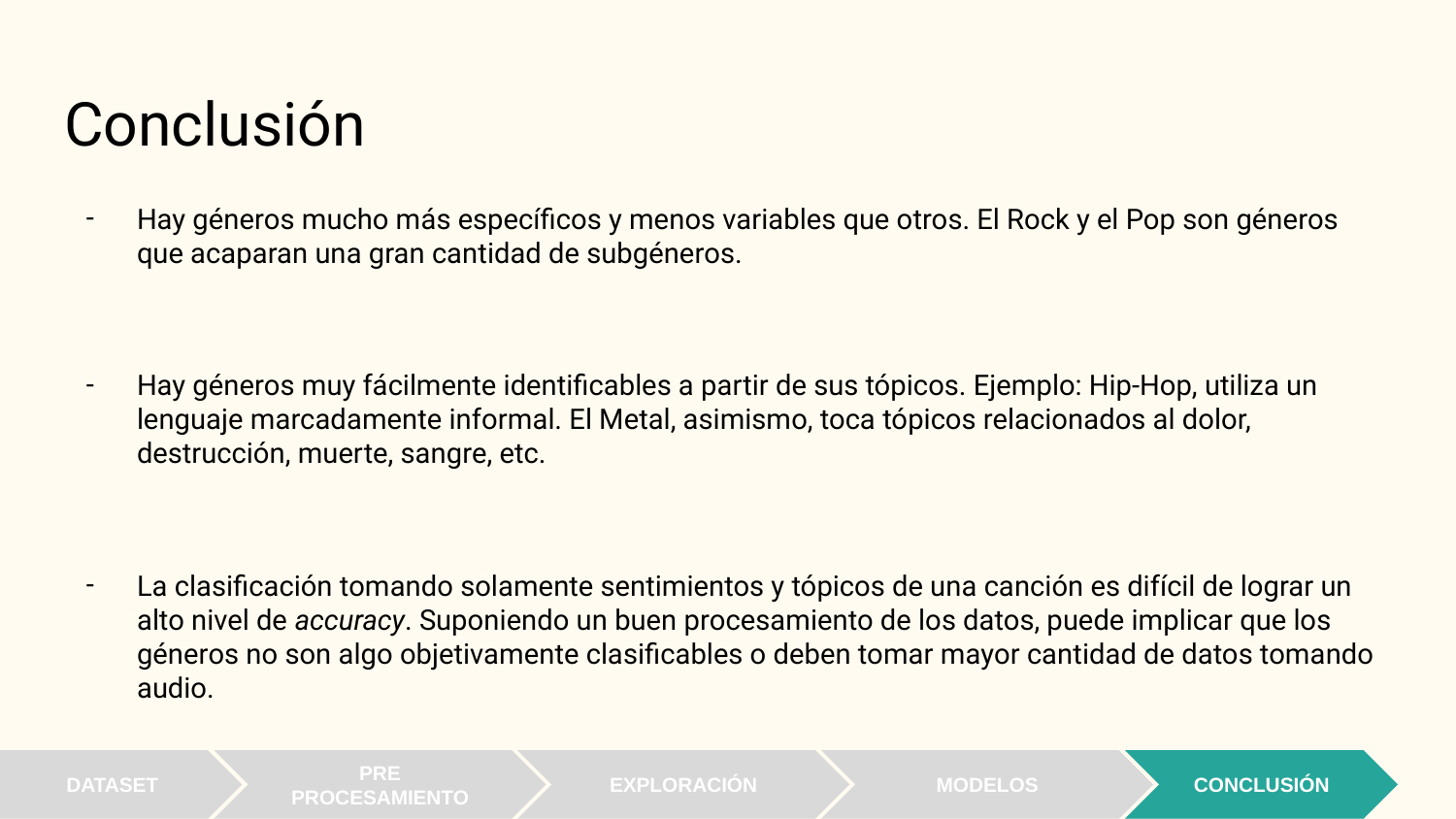

# Conclusión
Hay géneros mucho más específicos y menos variables que otros. El Rock y el Pop son géneros que acaparan una gran cantidad de subgéneros.

Hay géneros muy fácilmente identificables a partir de sus tópicos. Ejemplo: Hip-Hop, utiliza un lenguaje marcadamente informal. El Metal, asimismo, toca tópicos relacionados al dolor, destrucción, muerte, sangre, etc.

La clasificación tomando solamente sentimientos y tópicos de una canción es difícil de lograr un alto nivel de accuracy. Suponiendo un buen procesamiento de los datos, puede implicar que los géneros no son algo objetivamente clasificables o deben tomar mayor cantidad de datos tomando audio.
DATASET
PRE
PROCESAMIENTO
EXPLORACIÓN
MODELOS

CONCLUSIÓN